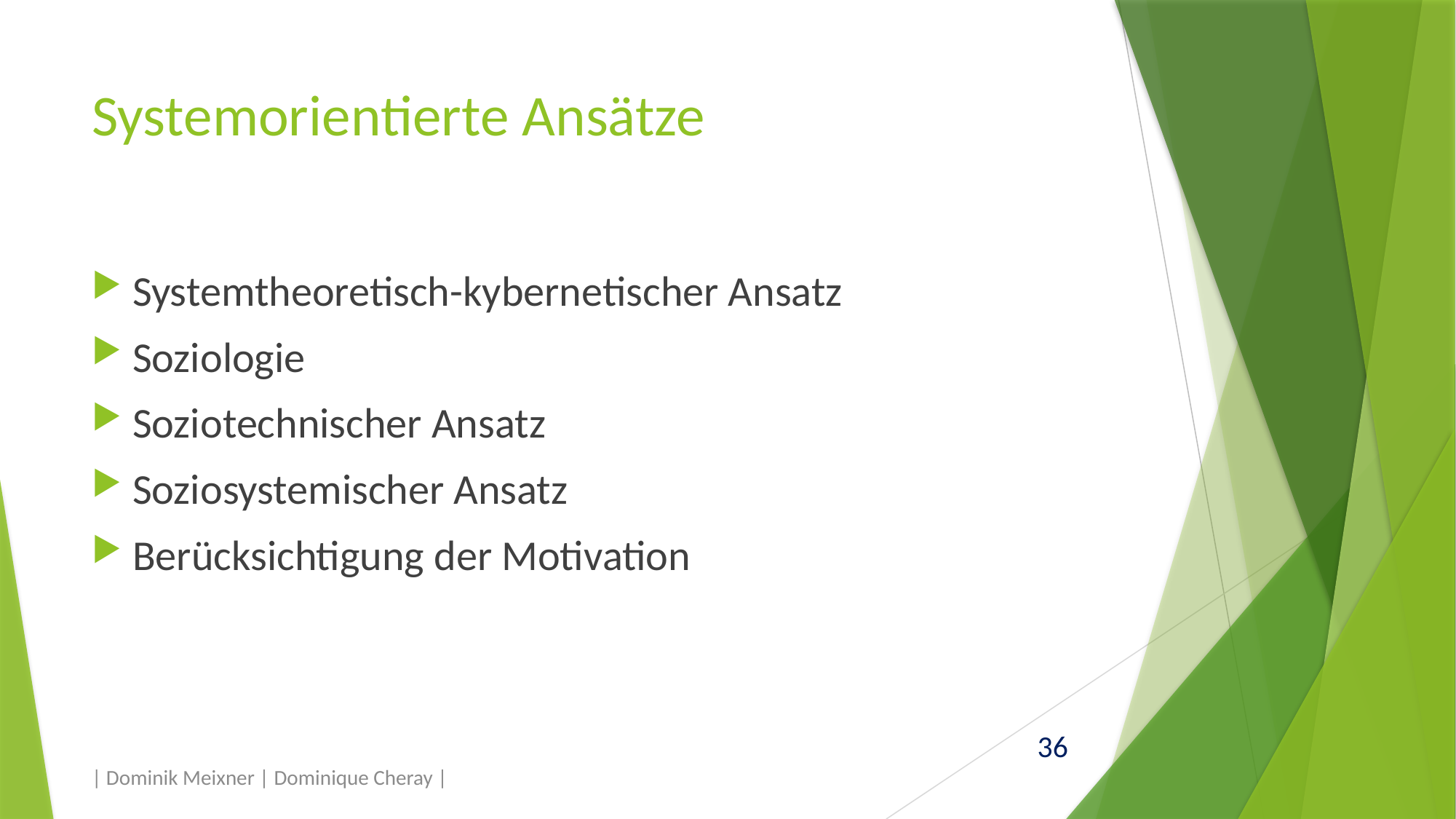

# Systemorientierte Ansätze
Systemtheoretisch-kybernetischer Ansatz
Soziologie
Soziotechnischer Ansatz
Soziosystemischer Ansatz
Berücksichtigung der Motivation
| Dominik Meixner | Dominique Cheray |